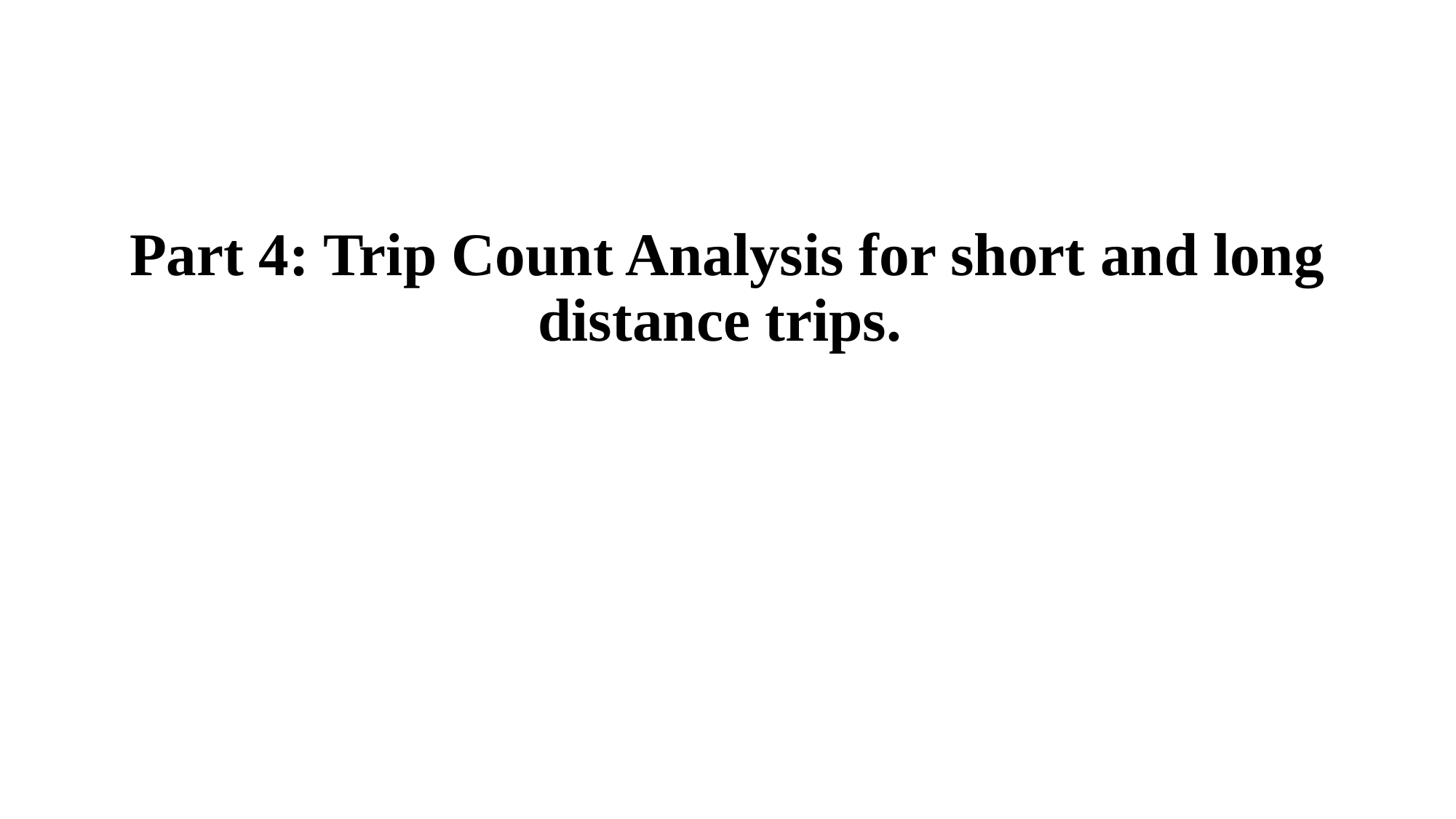

Part 4: Trip Count Analysis for short and long distance trips.